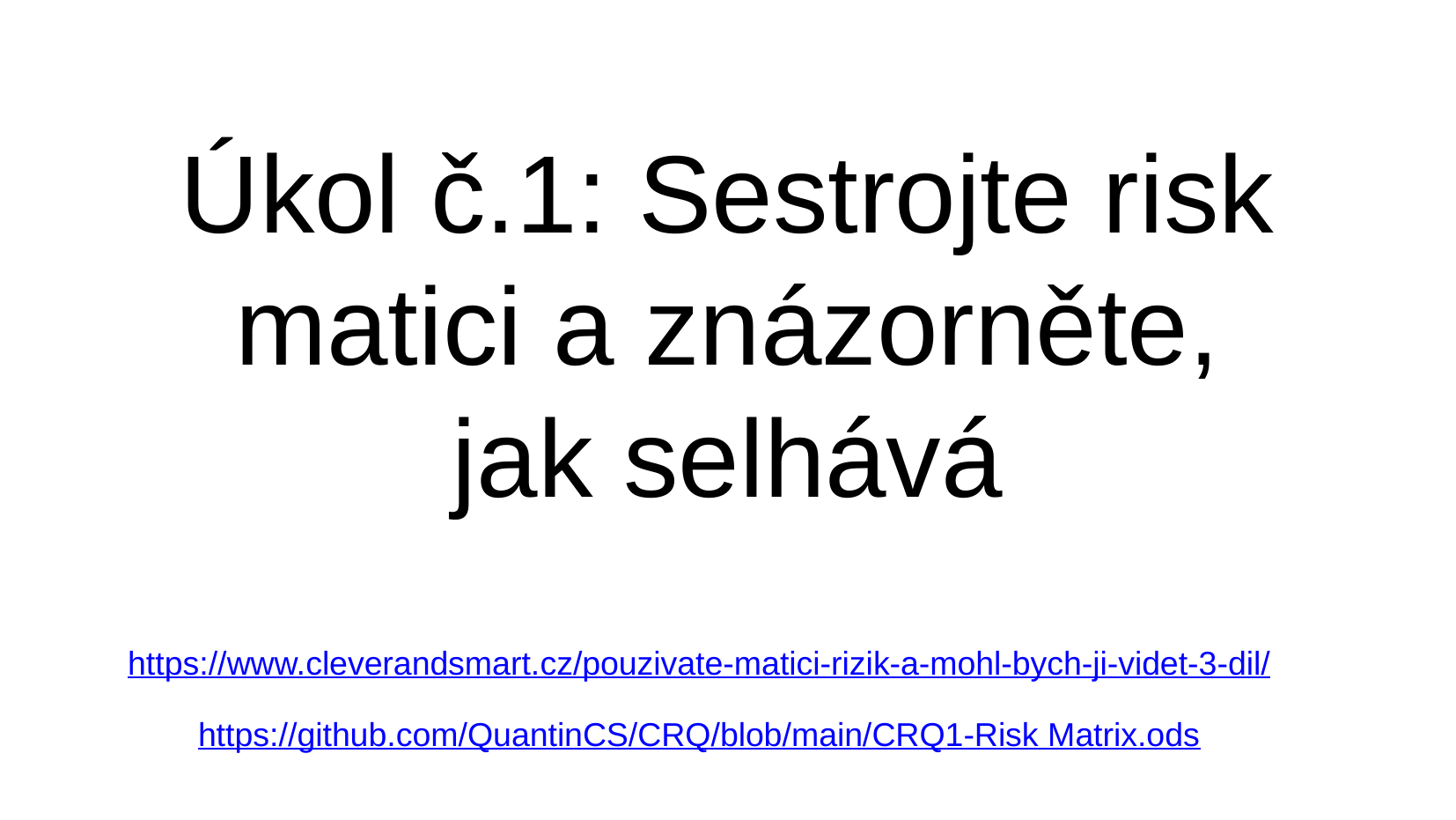

Úkol č.1: Sestrojte risk matici a znázorněte, jak selhává
https://www.cleverandsmart.cz/pouzivate-matici-rizik-a-mohl-bych-ji-videt-3-dil/
https://github.com/QuantinCS/CRQ/blob/main/CRQ1-Risk Matrix.ods